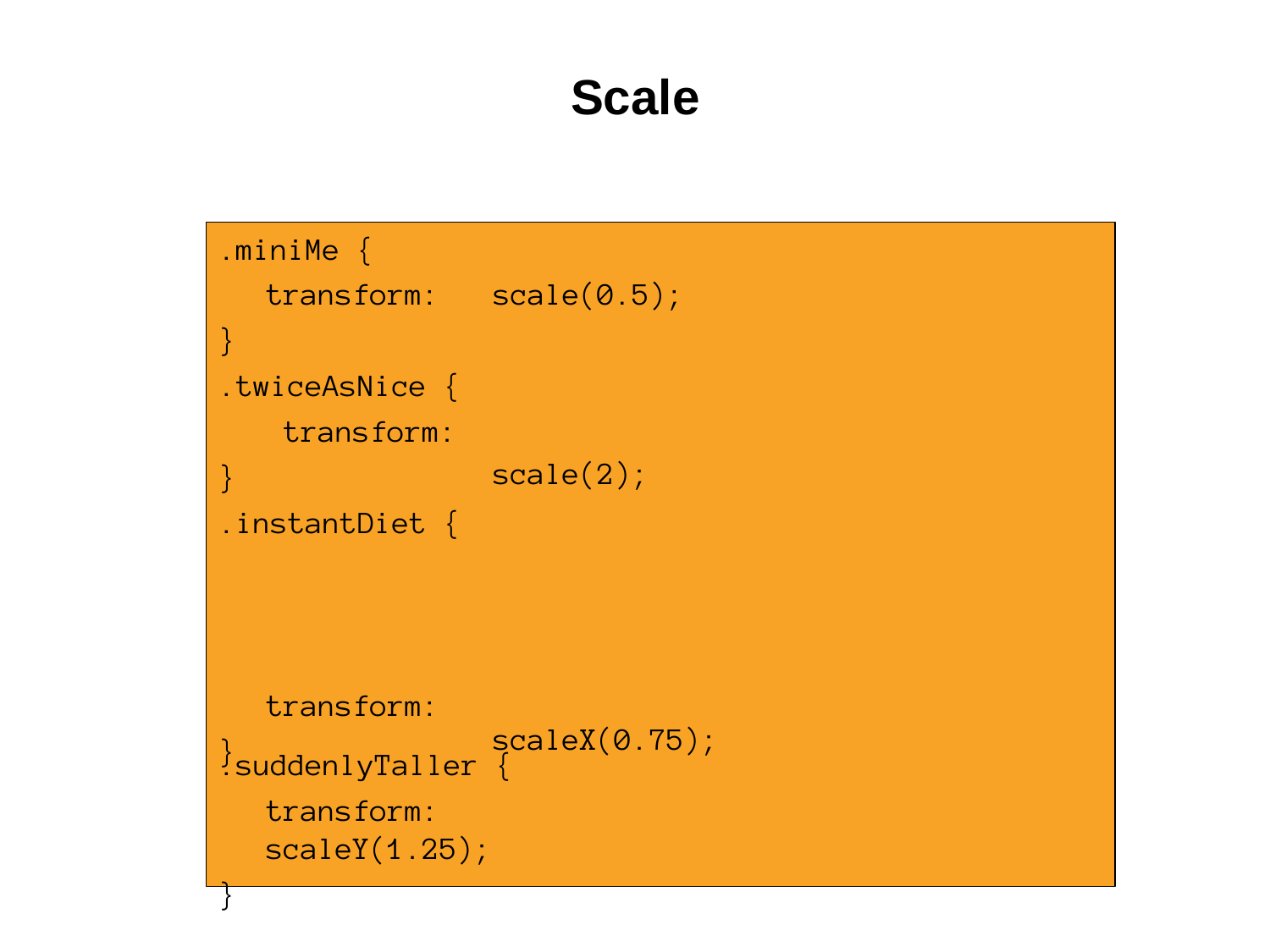

# Scale
.miniMe {
transform:
}
.twiceAsNice {  transform:
}
.instantDiet {

	transform:
}

scale(0.5);
scale(2);

scaleX(0.75);
.suddenlyTaller {
transform:	scaleY(1.25);
}
8